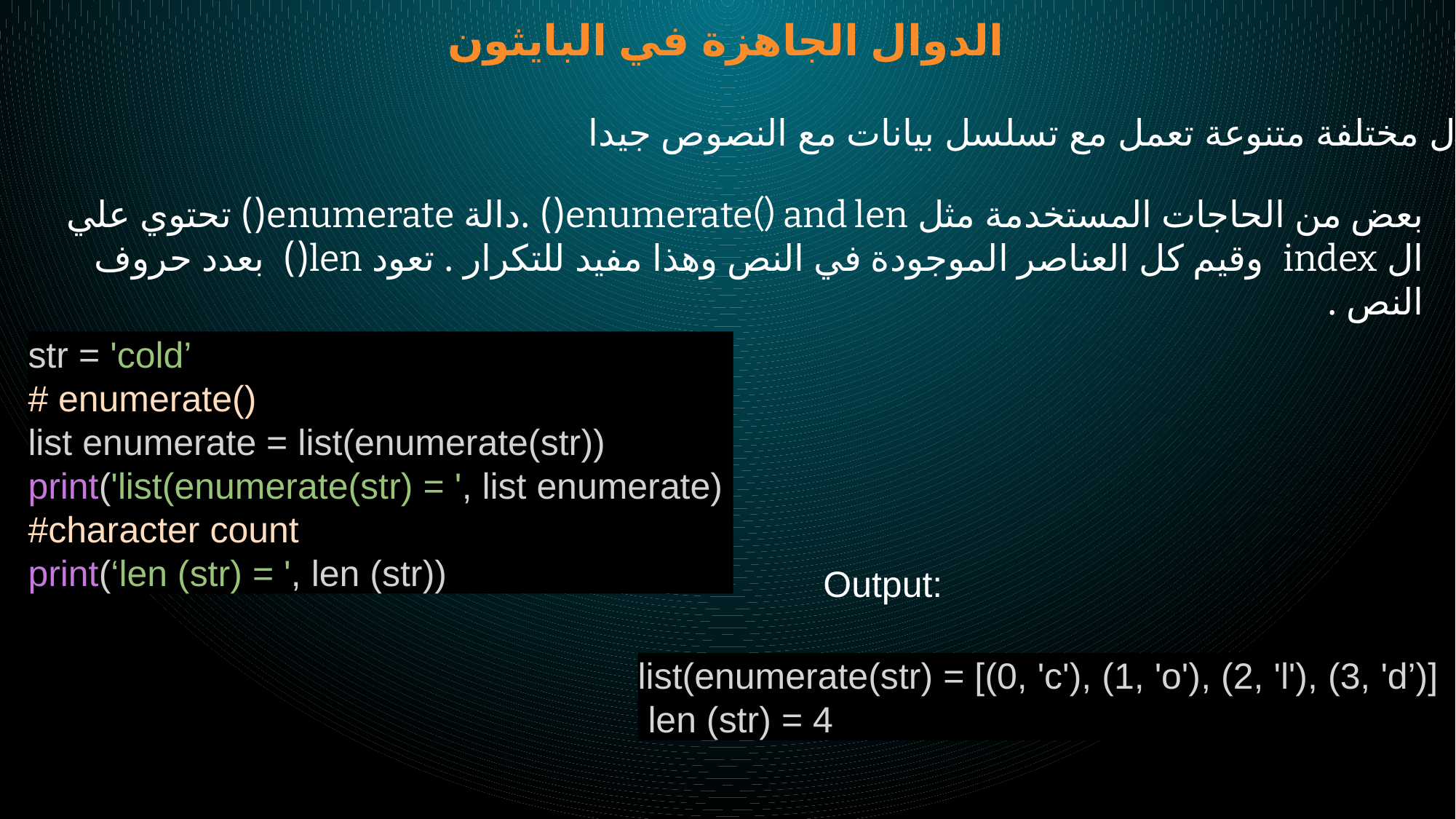

الدوال الجاهزة في البايثون
دوال مختلفة متنوعة تعمل مع تسلسل بيانات مع النصوص جيدا .
بعض من الحاجات المستخدمة مثل enumerate() and len() .دالة enumerate() تحتوي علي ال index  وقيم كل العناصر الموجودة في النص وهذا مفيد للتكرار . تعود len()  بعدد حروف النص .
str = 'cold’
# enumerate()
list enumerate = list(enumerate(str))
print('list(enumerate(str) = ', list enumerate)
#character count
print(‘len (str) = ', len (str))
Output:

list(enumerate(str) = [(0, 'c'), (1, 'o'), (2, 'l'), (3, 'd’)]
 len (str) = 4